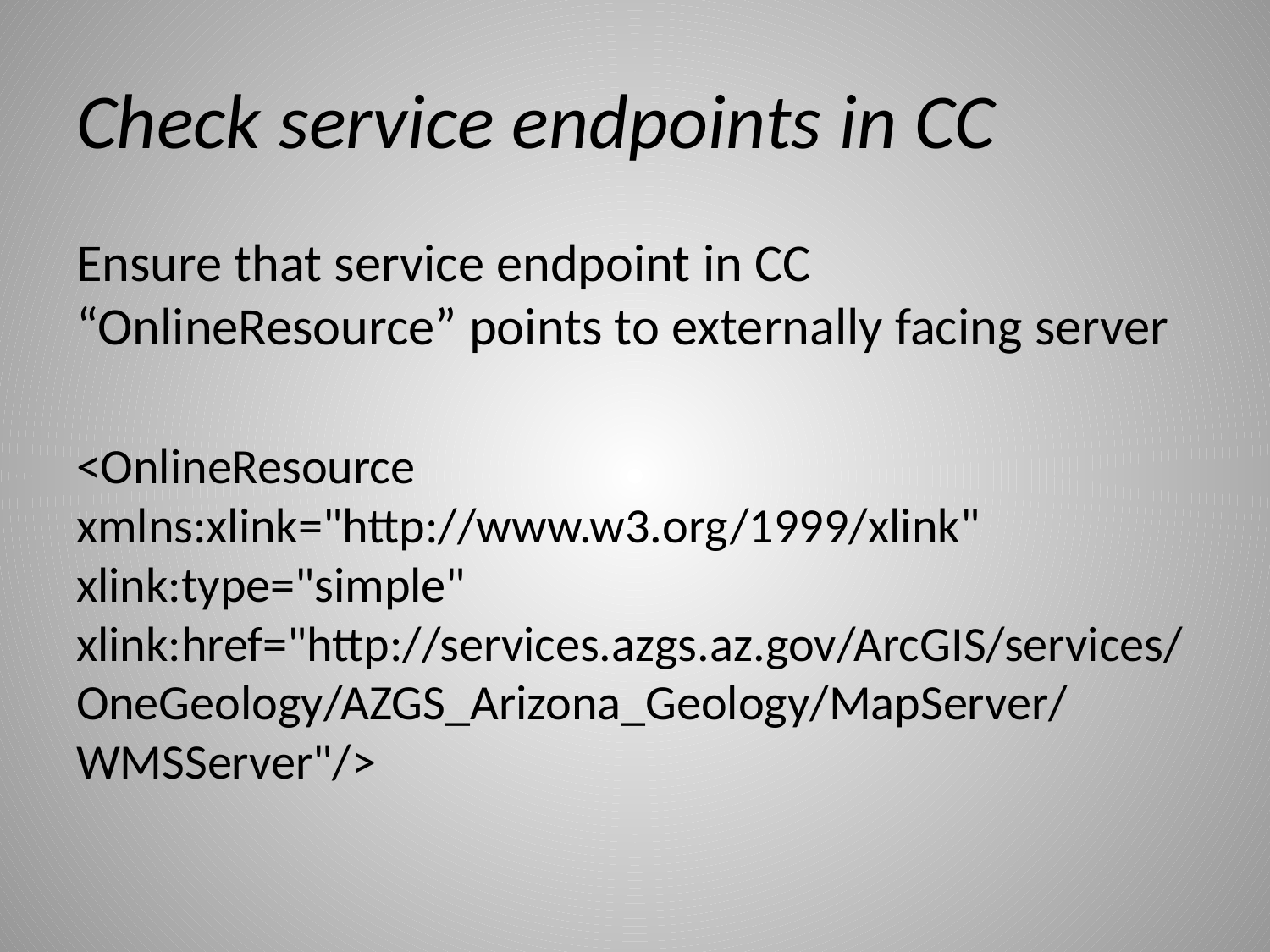

# Check service endpoints in CC
Ensure that service endpoint in CC “OnlineResource” points to externally facing server

<OnlineResource xmlns:xlink="http://www.w3.org/1999/xlink" xlink:type="simple" xlink:href="http://services.azgs.az.gov/ArcGIS/services/OneGeology/AZGS_Arizona_Geology/MapServer/WMSServer"/>